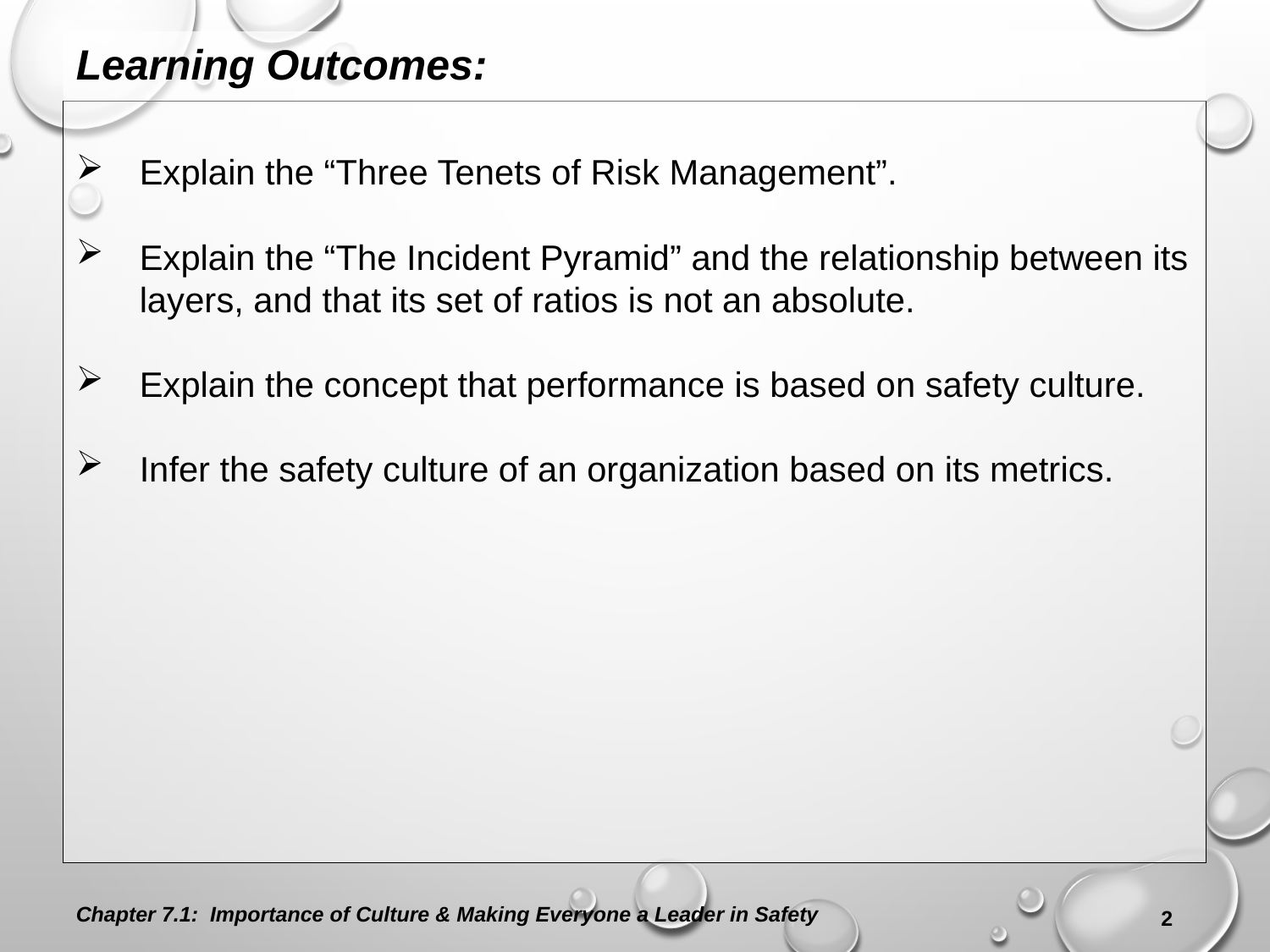

Learning Outcomes:

Explain the “Three Tenets of Risk Management”.

Explain the “The Incident Pyramid” and the relationship between its layers, and that its set of ratios is not an absolute.

Explain the concept that performance is based on safety culture.

Infer the safety culture of an organization based on its metrics.
Chapter 7.1:  Importance of Culture & Making Everyone a Leader in Safety
2